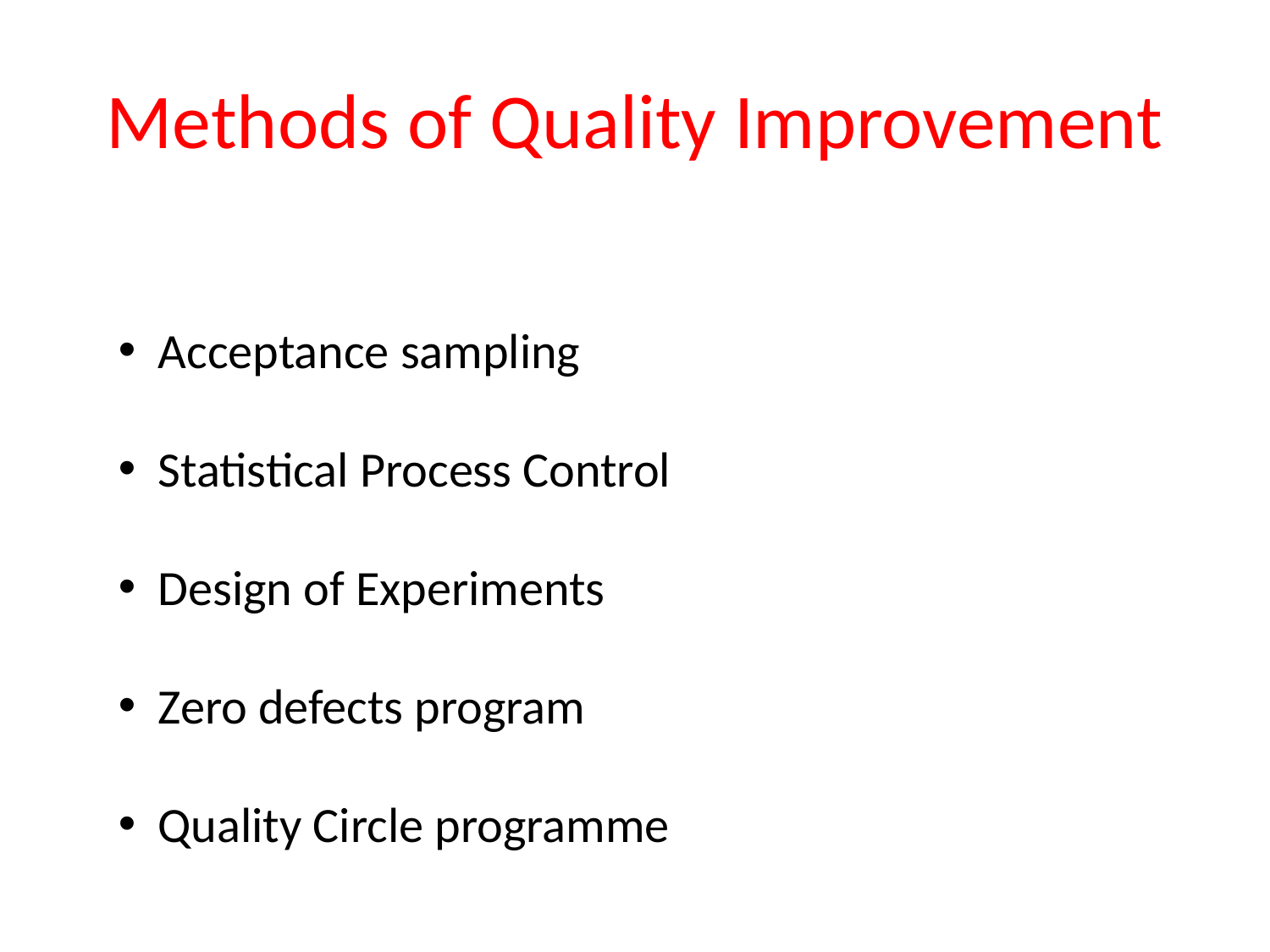

# Methods of Quality Improvement
  Acceptance sampling
  Statistical Process Control
  Design of Experiments
  Zero defects program
  Quality Circle programme